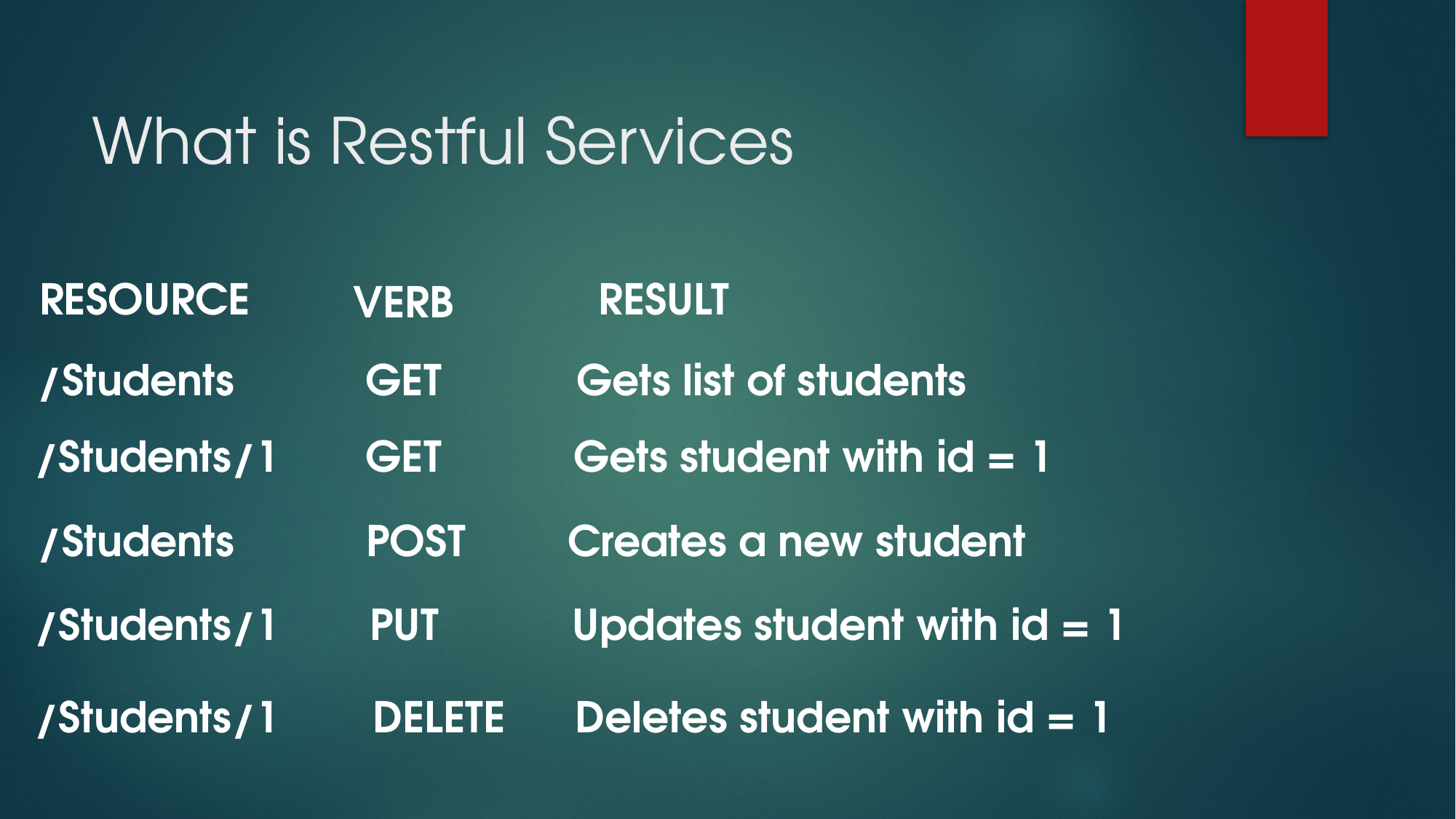

# What is Restful Services

RESOURCE
RESULT
VERB
/Students
GET
Gets list of students
/Students/1
GET
Gets student with id = 1
/Students
POST
Creates a new student
/Students/1
PUT
Updates student with id = 1
/Students/1
DELETE
Deletes student with id = 1